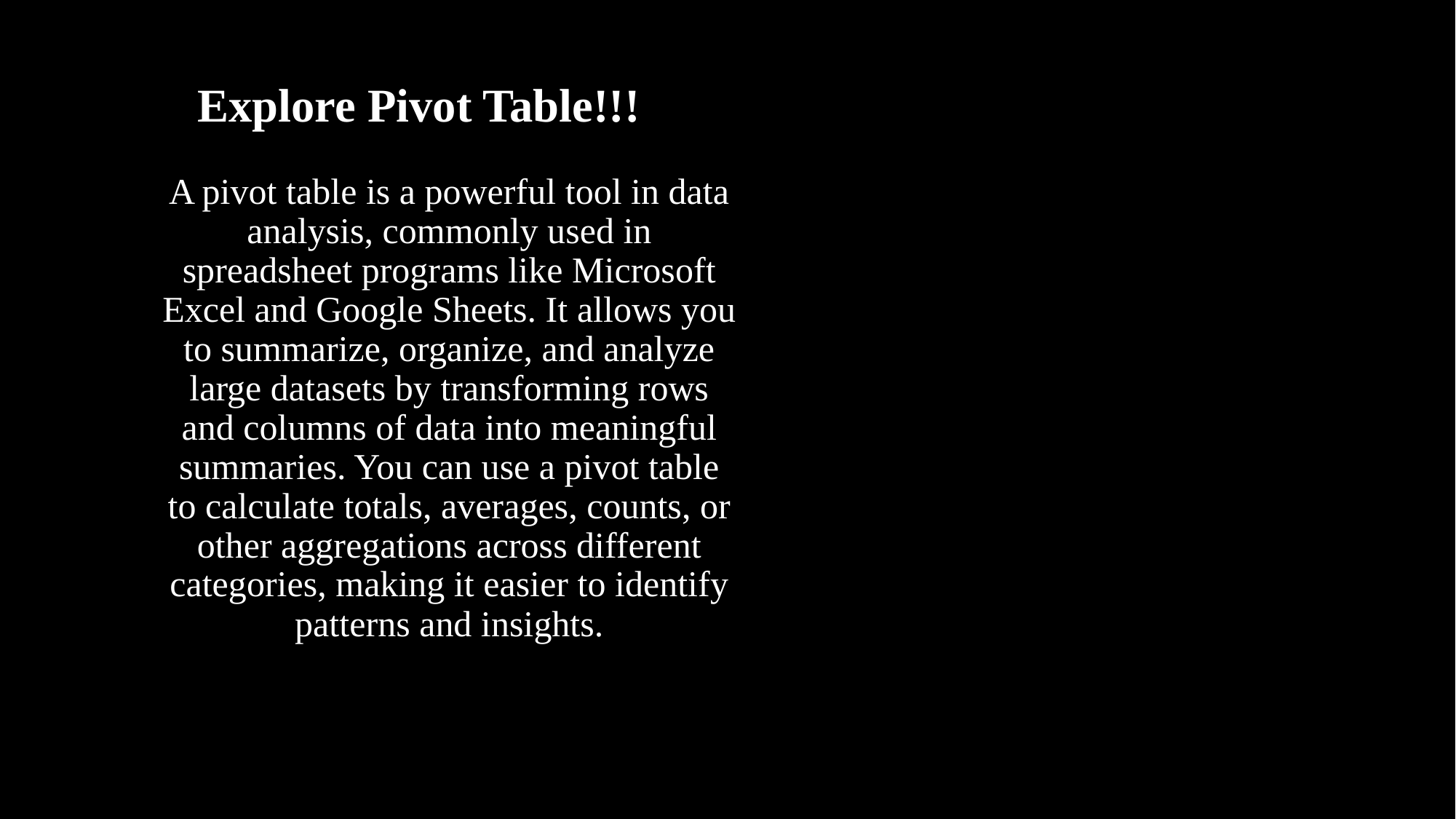

# Explore Pivot Table!!!
A pivot table is a powerful tool in data analysis, commonly used in spreadsheet programs like Microsoft Excel and Google Sheets. It allows you to summarize, organize, and analyze large datasets by transforming rows and columns of data into meaningful summaries. You can use a pivot table to calculate totals, averages, counts, or other aggregations across different categories, making it easier to identify patterns and insights.